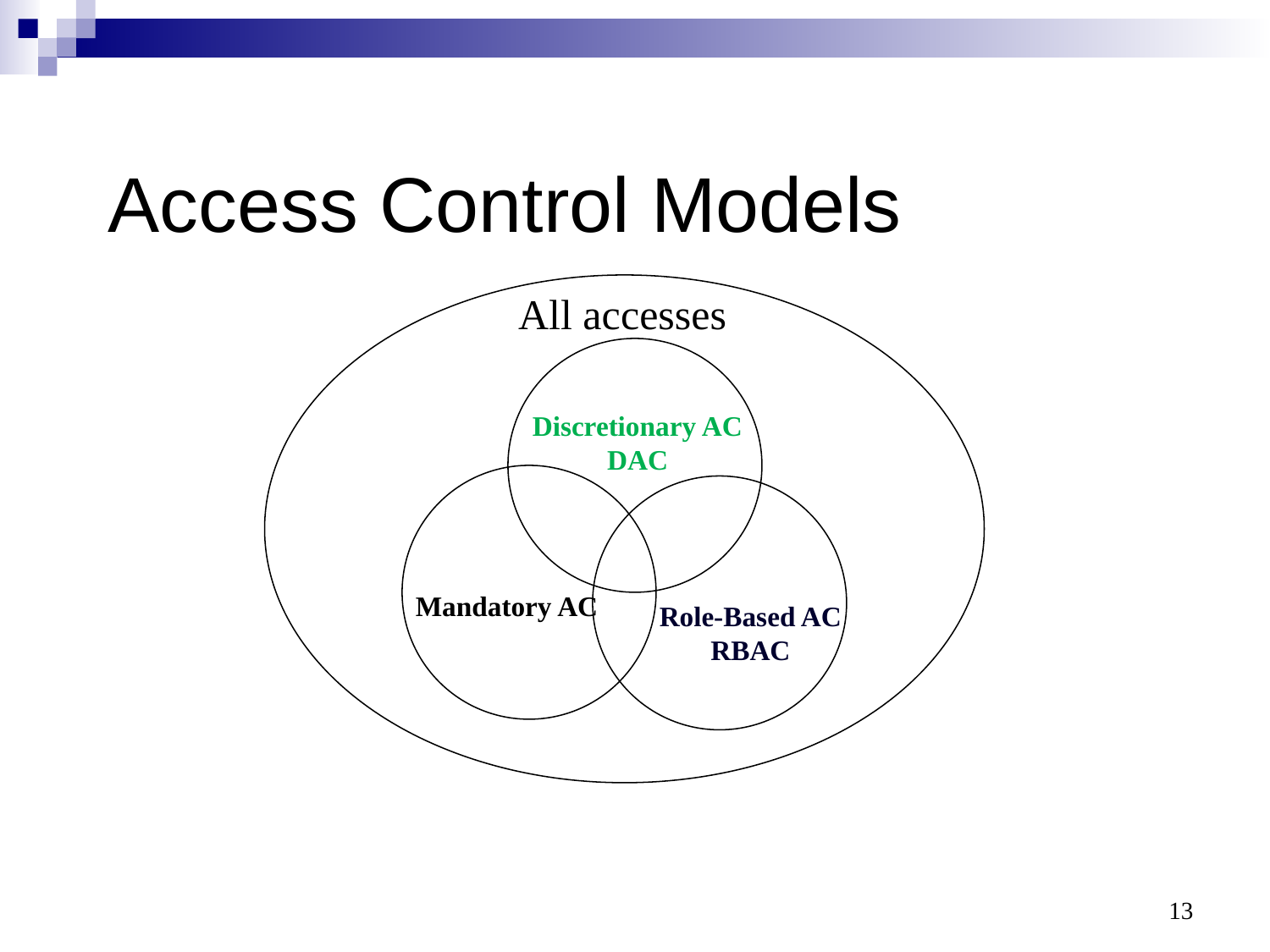

# Access Control Models

All accesses

Discretionary AC
DAC

Mandatory AC
Role-Based AC
RBAC
13